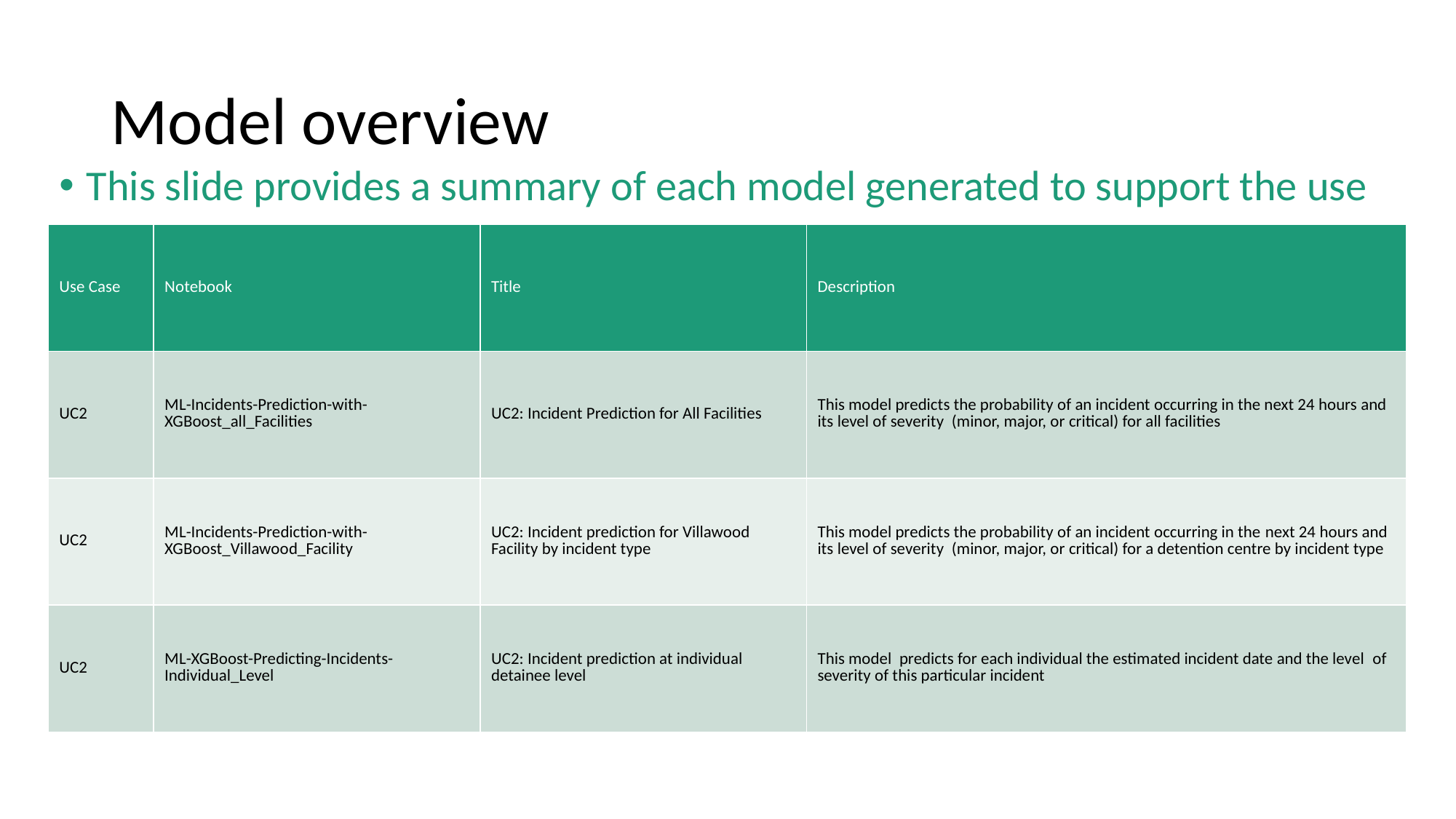

# Model overview
This slide provides a summary of each model generated to support the use cases
| Use Case | Notebook | Title | Description |
| --- | --- | --- | --- |
| UC2 | ML-Incidents-Prediction-with-XGBoost\_all\_Facilities | UC2: Incident Prediction for All Facilities | This model predicts the probability of an incident occurring in the next 24 hours and its level of severity  (minor, major, or critical) for all facilities |
| UC2 | ML-Incidents-Prediction-with-XGBoost\_Villawood\_Facility | UC2: Incident prediction for Villawood Facility by incident type | This model predicts the probability of an incident occurring in the next 24 hours and its level of severity  (minor, major, or critical) for a detention centre by incident type |
| UC2 | ML-XGBoost-Predicting-Incidents-Individual\_Level | UC2: Incident prediction at individual detainee level | This model  predicts for each individual the estimated incident date and the level  of severity of this particular incident |